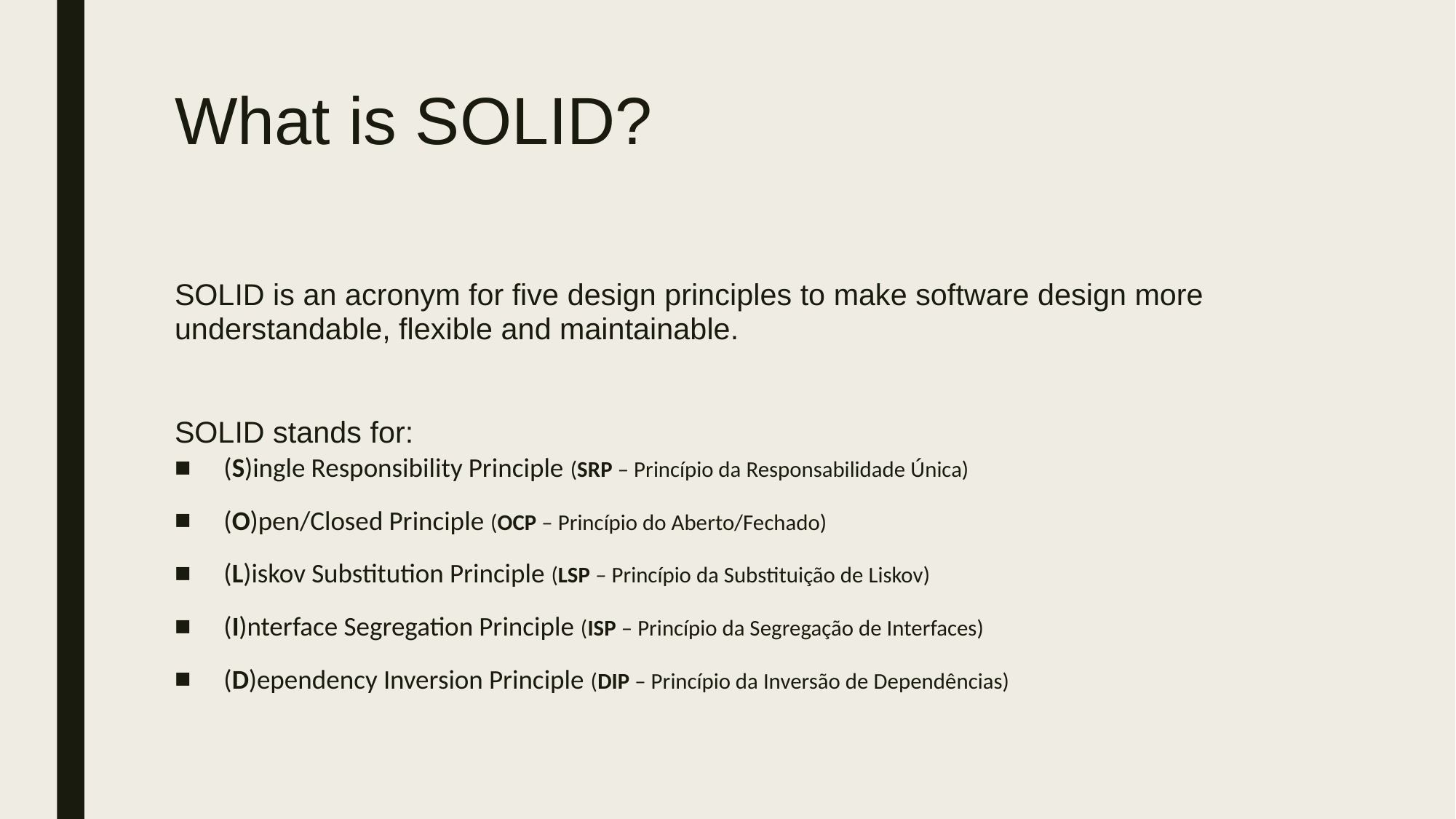

# What is SOLID?
SOLID is an acronym for five design principles to make software design more understandable, flexible and maintainable.

SOLID stands for:
(S)ingle Responsibility Principle (SRP – Princípio da Responsabilidade Única)
(O)pen/Closed Principle (OCP – Princípio do Aberto/Fechado)
(L)iskov Substitution Principle (LSP – Princípio da Substituição de Liskov)
(I)nterface Segregation Principle (ISP – Princípio da Segregação de Interfaces)
(D)ependency Inversion Principle (DIP – Princípio da Inversão de Dependências)